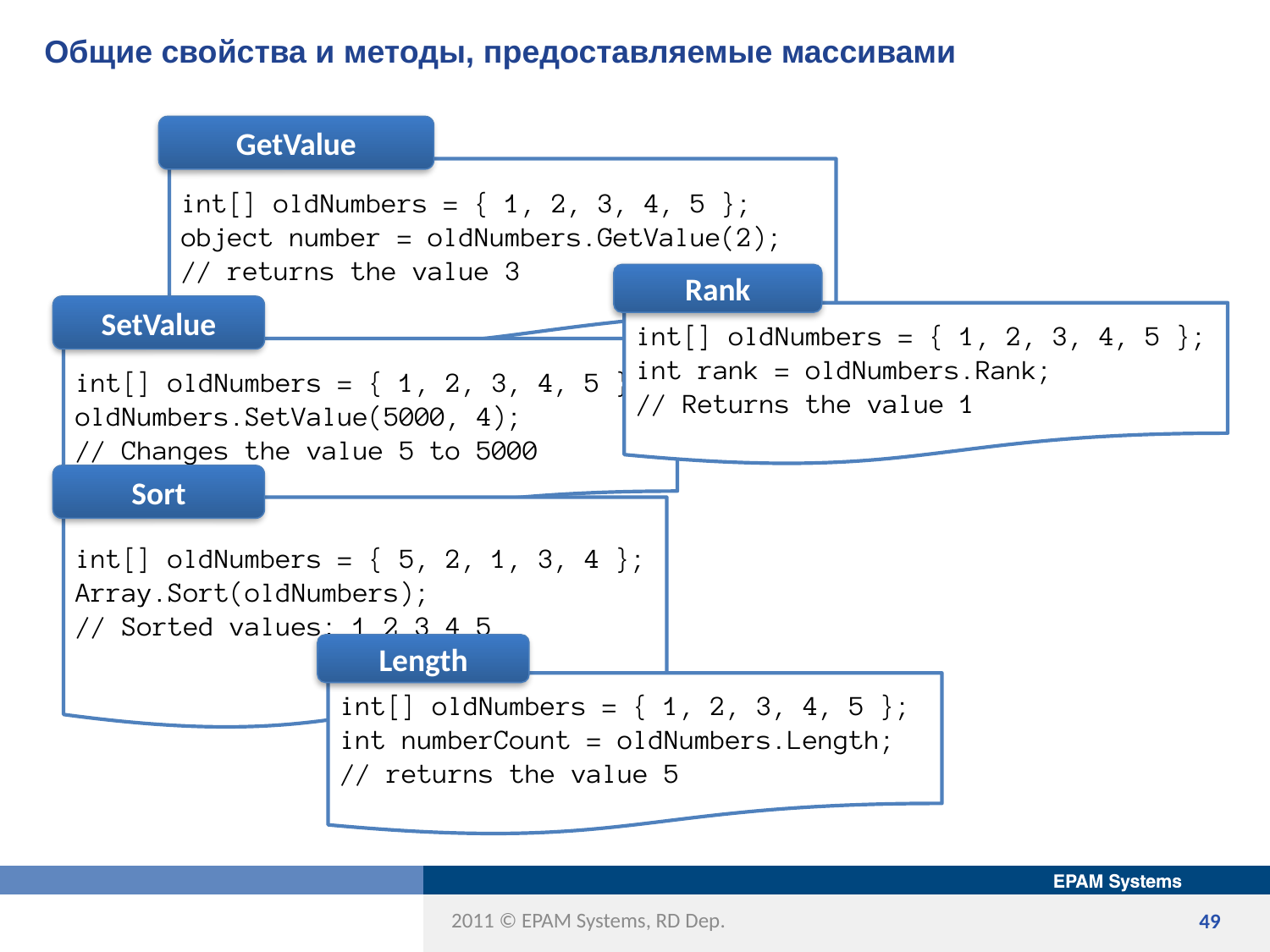

# Общие свойства и методы, предоставляемые массивами

GetValue
int[] oldNumbers = { 1, 2, 3, 4, 5 };
object number = oldNumbers.GetValue(2);
// returns the value 3
Rank
int[] oldNumbers = { 1, 2, 3, 4, 5 };
int rank = oldNumbers.Rank;
// Returns the value 1
SetValue
int[] oldNumbers = { 1, 2, 3, 4, 5 };
oldNumbers.SetValue(5000, 4);
// Changes the value 5 to 5000
Sort
int[] oldNumbers = { 5, 2, 1, 3, 4 };
Array.Sort(oldNumbers);
// Sorted values: 1 2 3 4 5
Length
int[] oldNumbers = { 1, 2, 3, 4, 5 };
int numberCount = oldNumbers.Length;
// returns the value 5